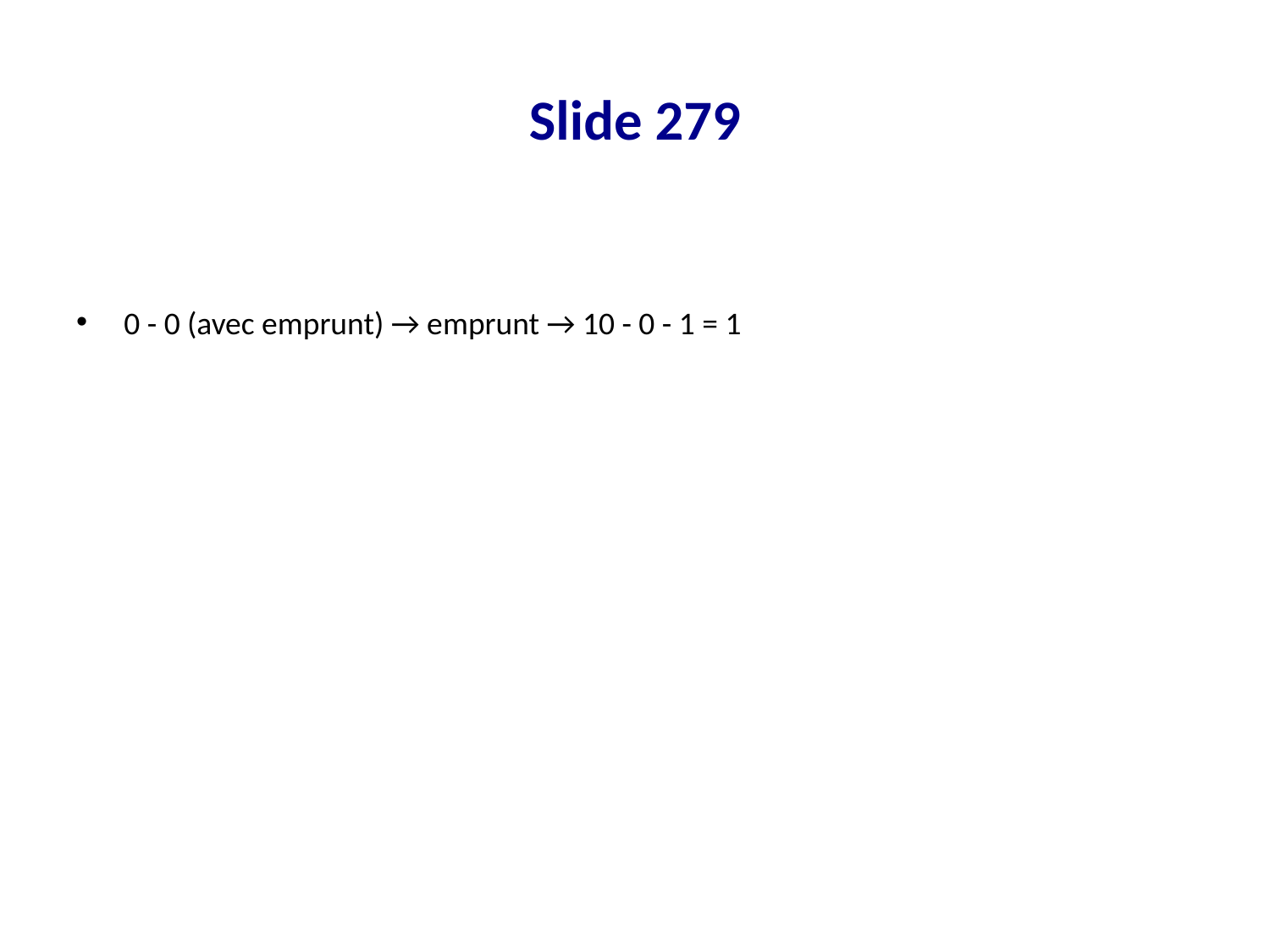

# Slide 279

0 - 0 (avec emprunt) → emprunt → 10 - 0 - 1 = 1